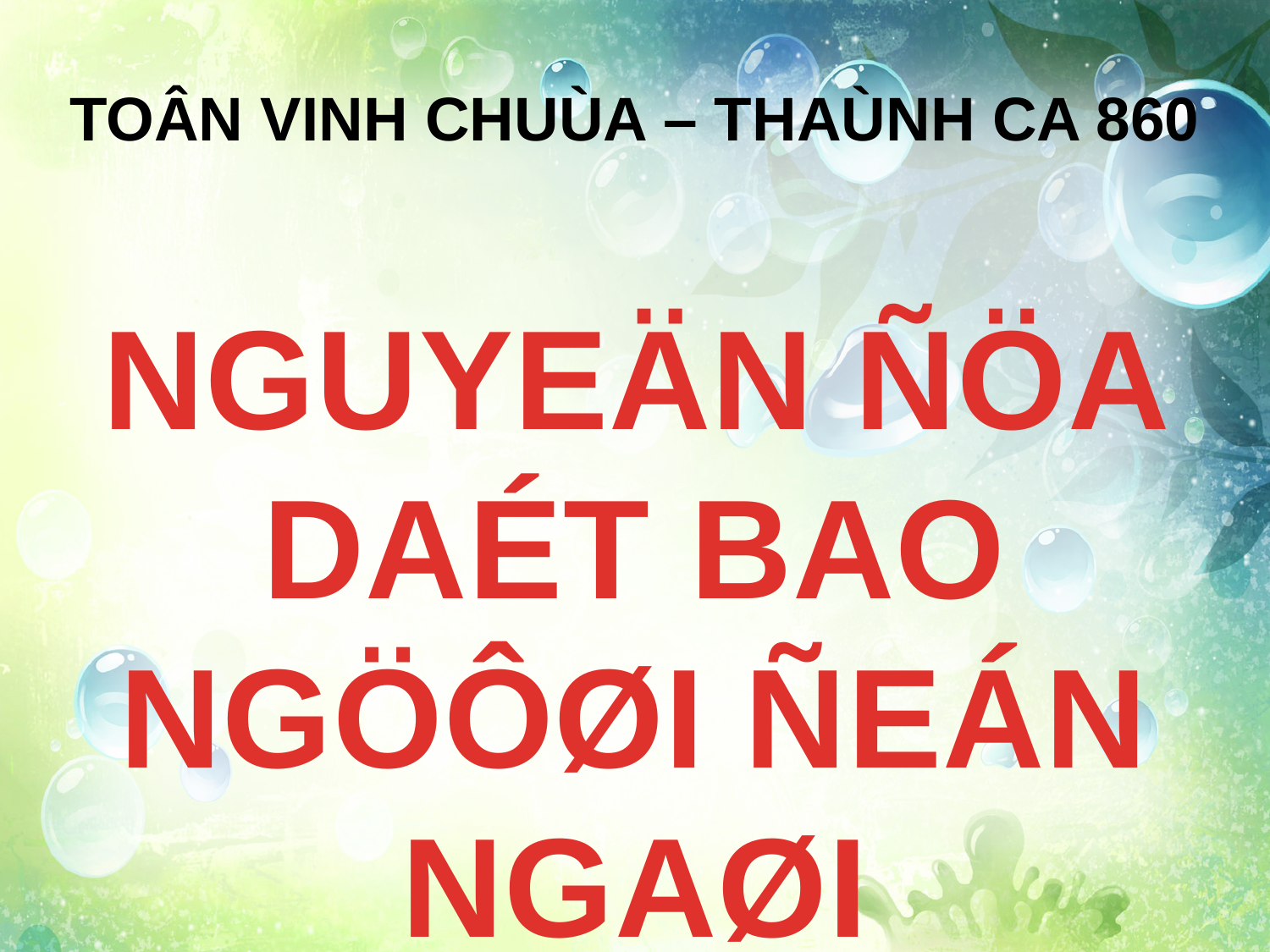

TOÂN VINH CHUÙA – THAÙNH CA 860
NGUYEÄN ÑÖA DAÉT BAO NGÖÔØI ÑEÁN NGAØI